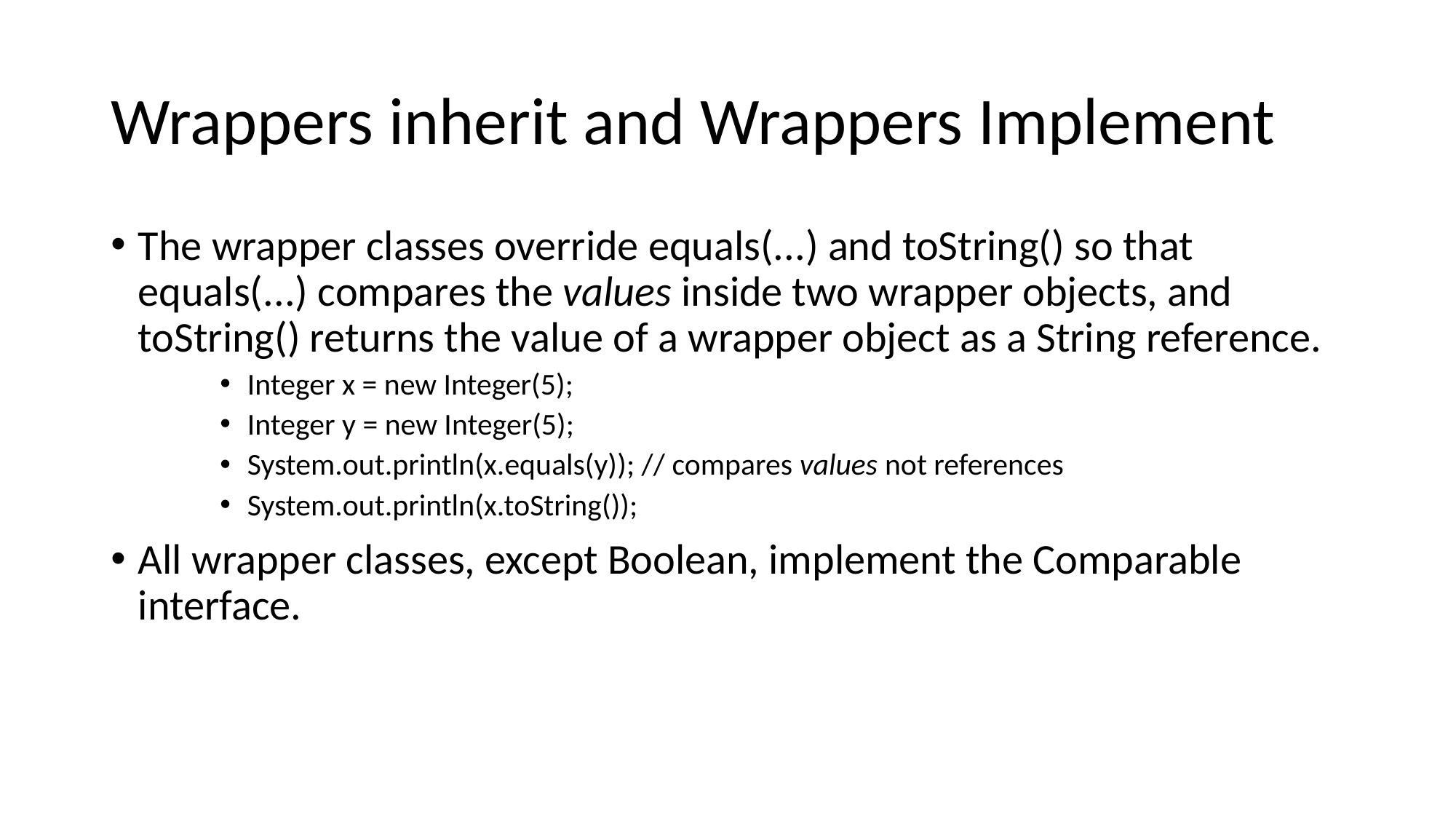

# Wrappers inherit and Wrappers Implement
The wrapper classes override equals(...) and toString() so that equals(...) compares the values inside two wrapper objects, and toString() returns the value of a wrapper object as a String reference.
Integer x = new Integer(5);
Integer y = new Integer(5);
System.out.println(x.equals(y)); // compares values not references
System.out.println(x.toString());
All wrapper classes, except Boolean, implement the Comparable interface.